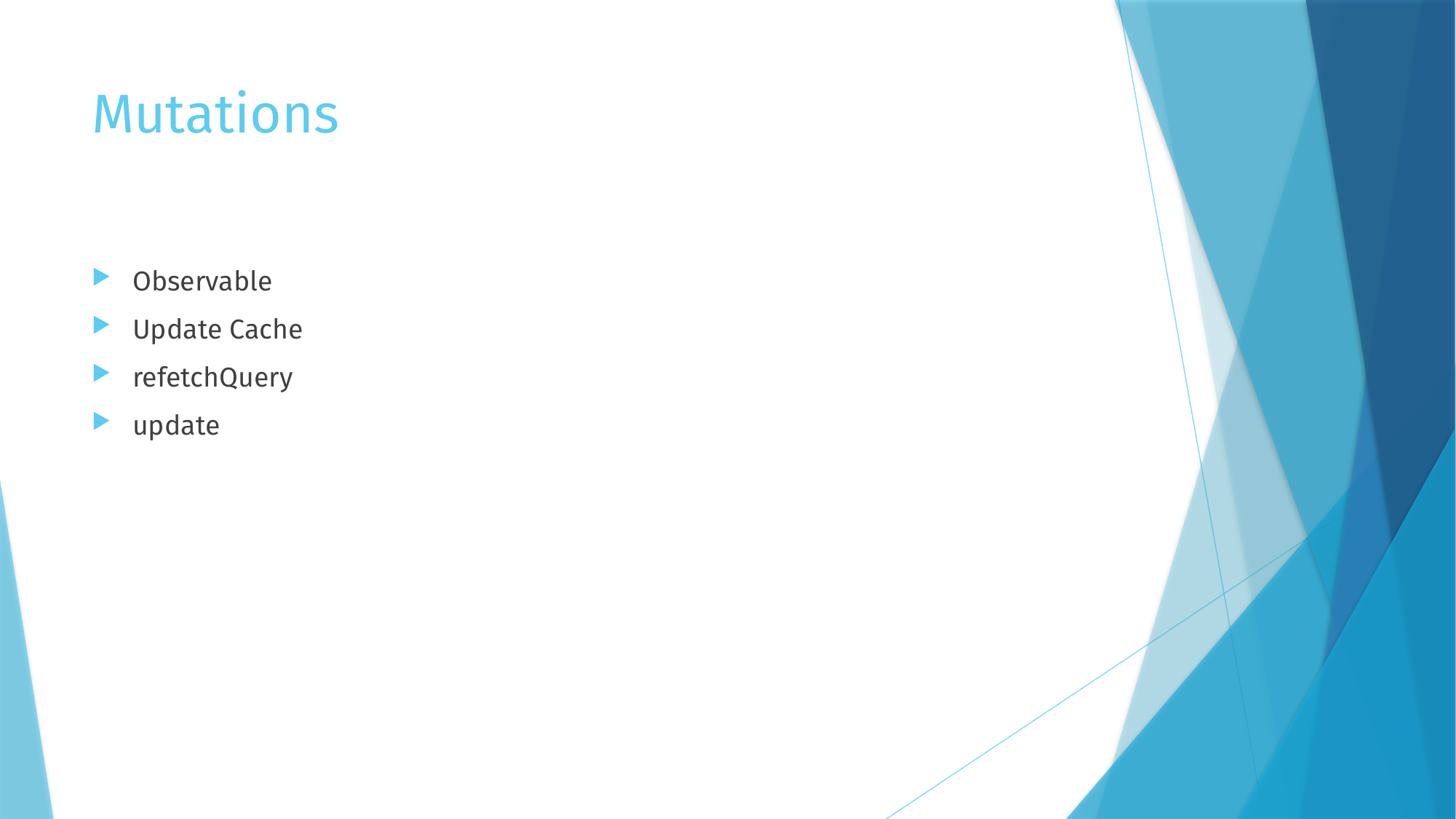

# Mutations
Observable
Update Cache
refetchQuery
update